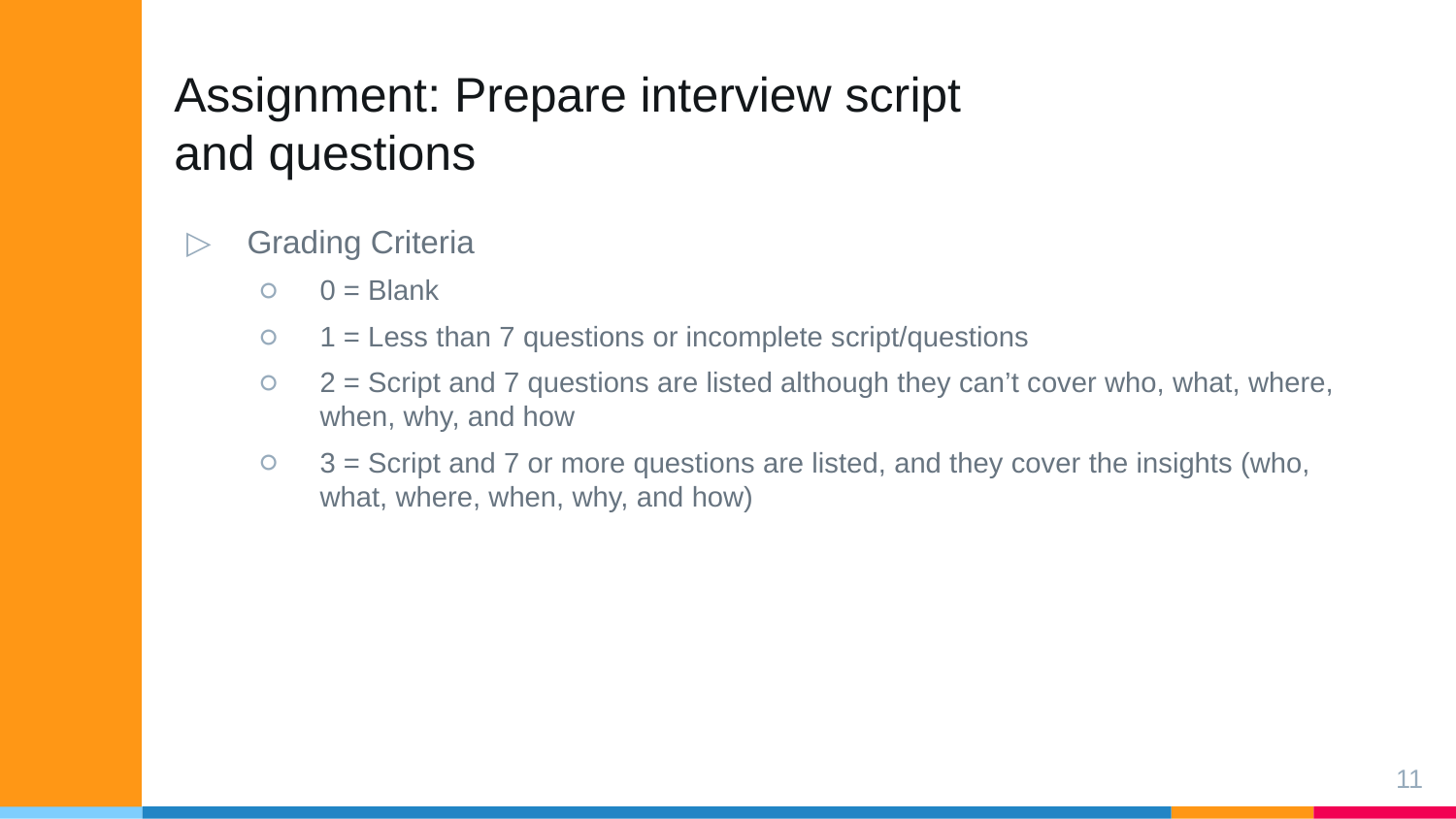

# Assignment: Prepare interview script and questions
Grading Criteria
0 = Blank
1 = Less than 7 questions or incomplete script/questions
2 = Script and 7 questions are listed although they can’t cover who, what, where, when, why, and how
3 = Script and 7 or more questions are listed, and they cover the insights (who, what, where, when, why, and how)

11